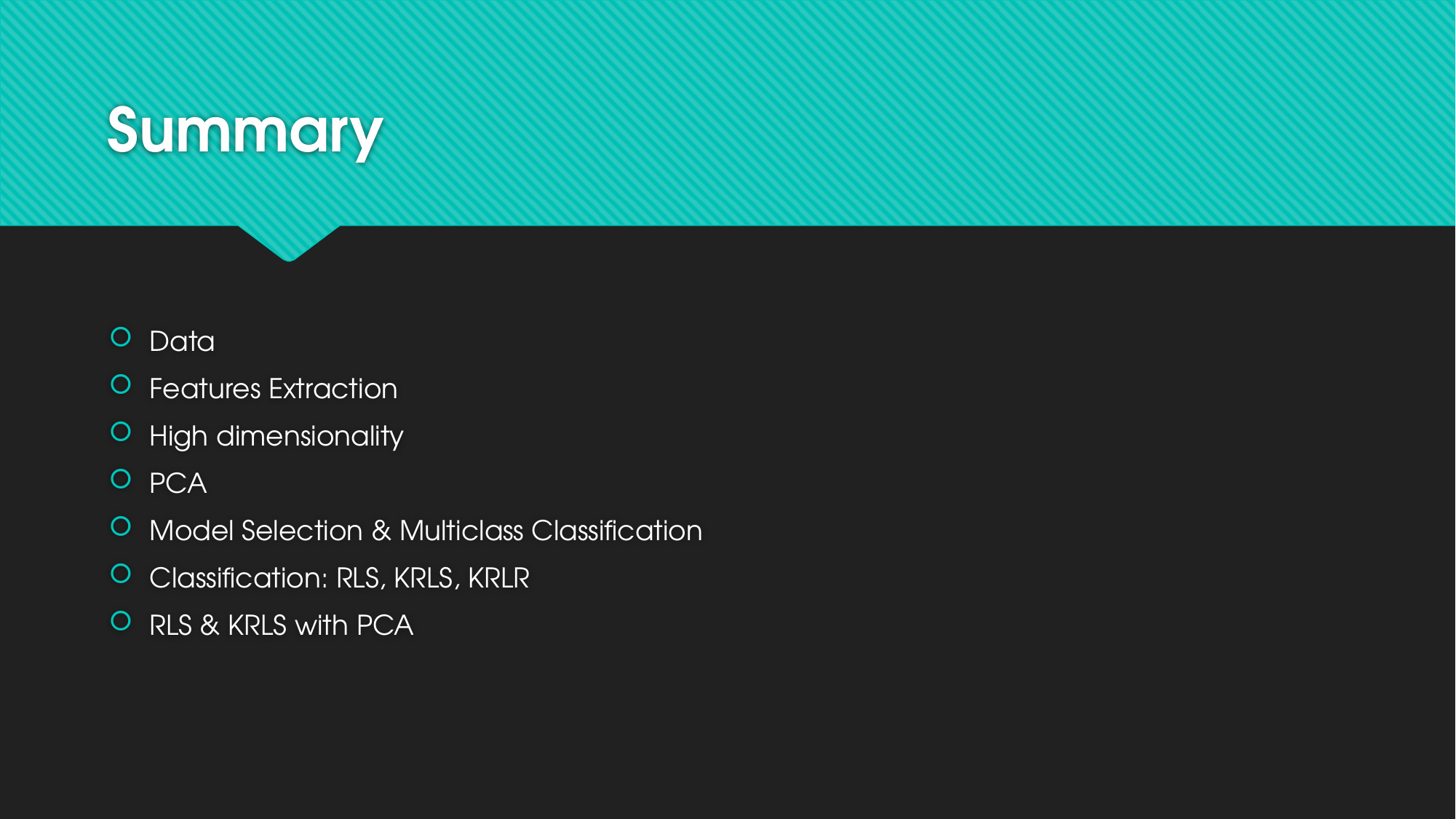

# Summary
Data
Features Extraction
High dimensionality
PCA
Model Selection & Multiclass Classification
Classification: RLS, KRLS, KRLR
RLS & KRLS with PCA